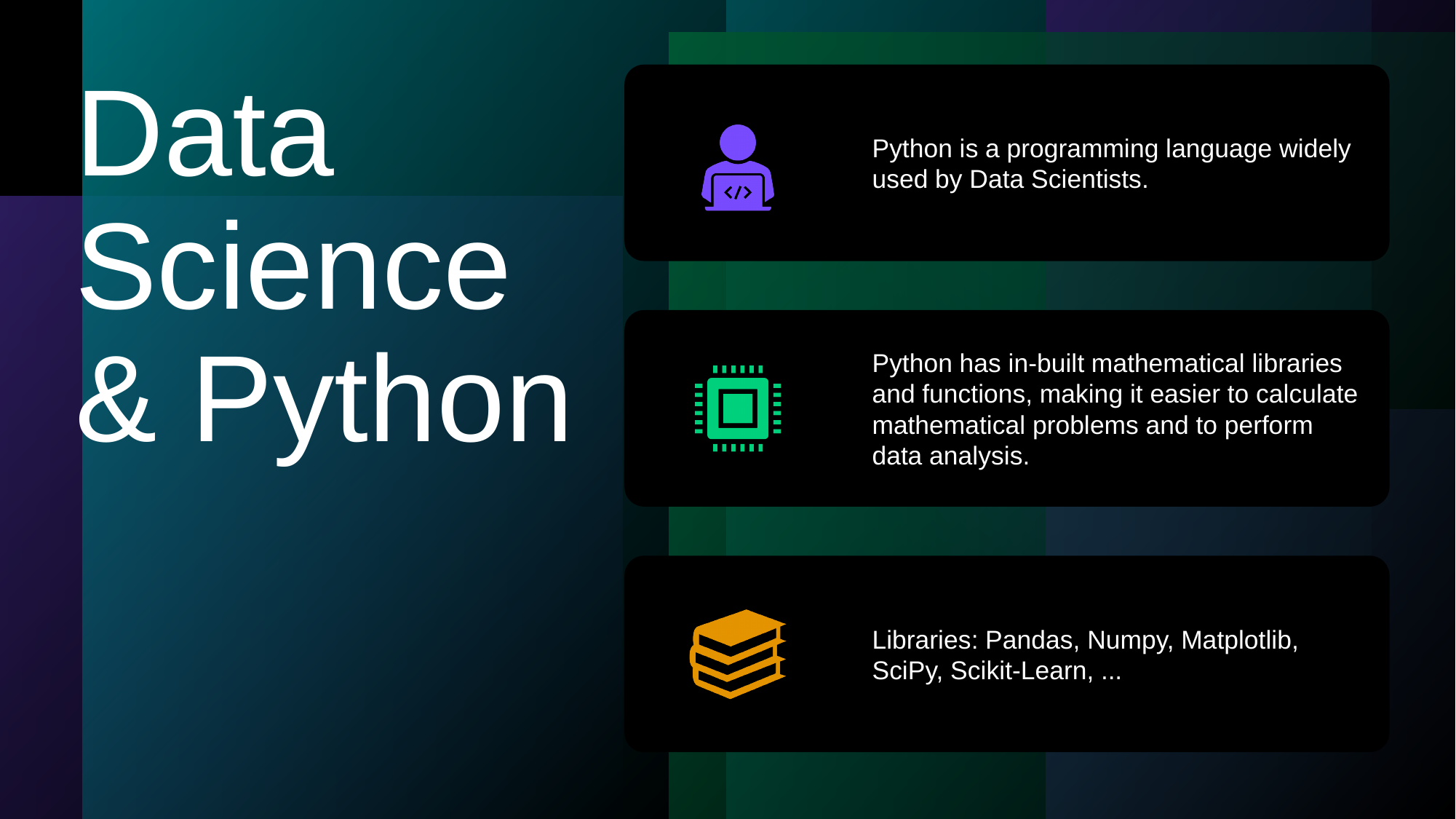

# Data Science & Python

Python is a programming language widely used by Data Scientists.
Python has in-built mathematical libraries and functions, making it easier to calculate mathematical problems and to perform data analysis.
Libraries: Pandas, Numpy, Matplotlib, SciPy, Scikit-Learn, ...